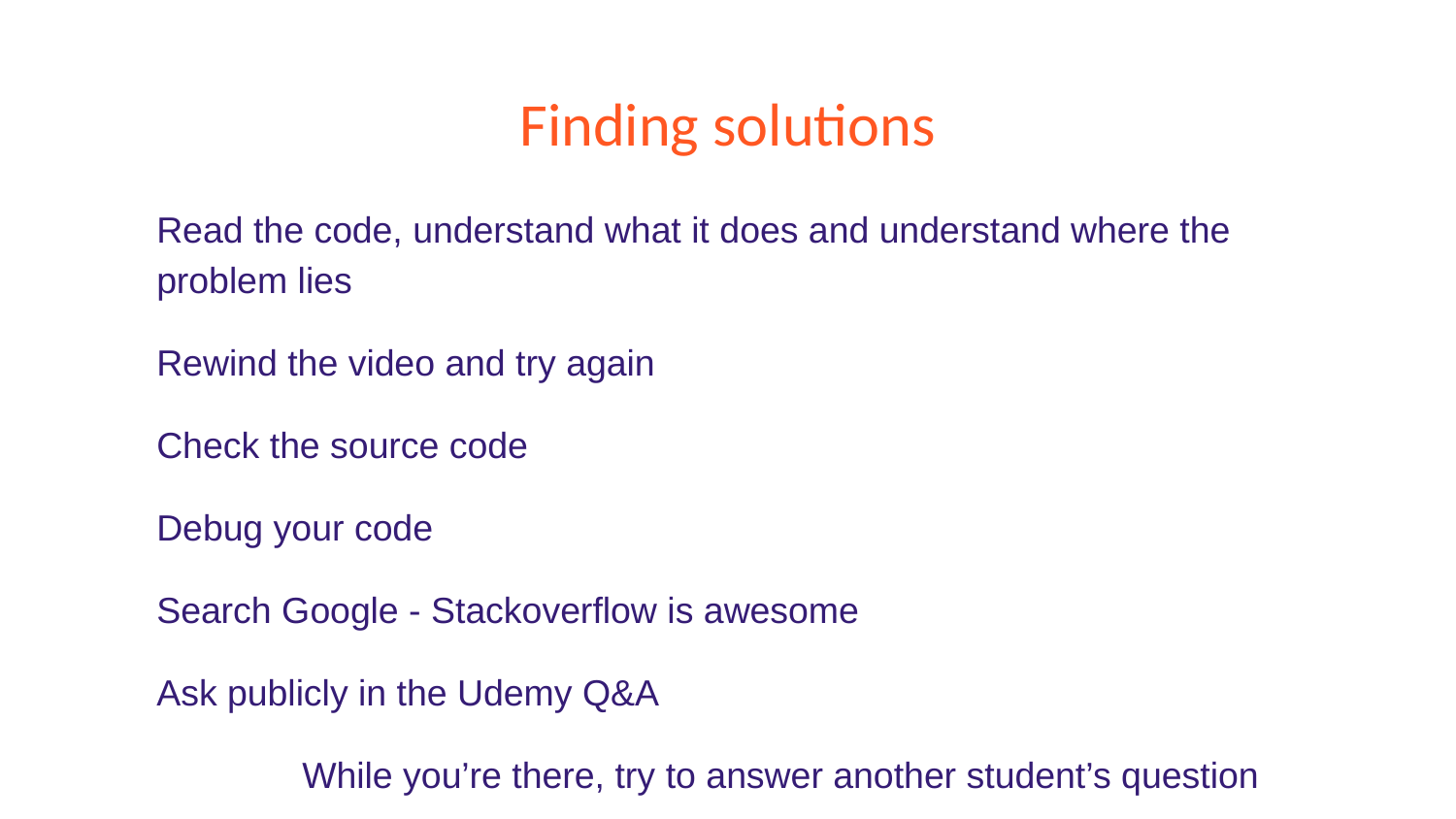

# Finding solutions
Read the code, understand what it does and understand where the problem lies
Rewind the video and try again
Check the source code
Debug your code
Search Google - Stackoverflow is awesome
Ask publicly in the Udemy Q&A
	While you’re there, try to answer another student’s question